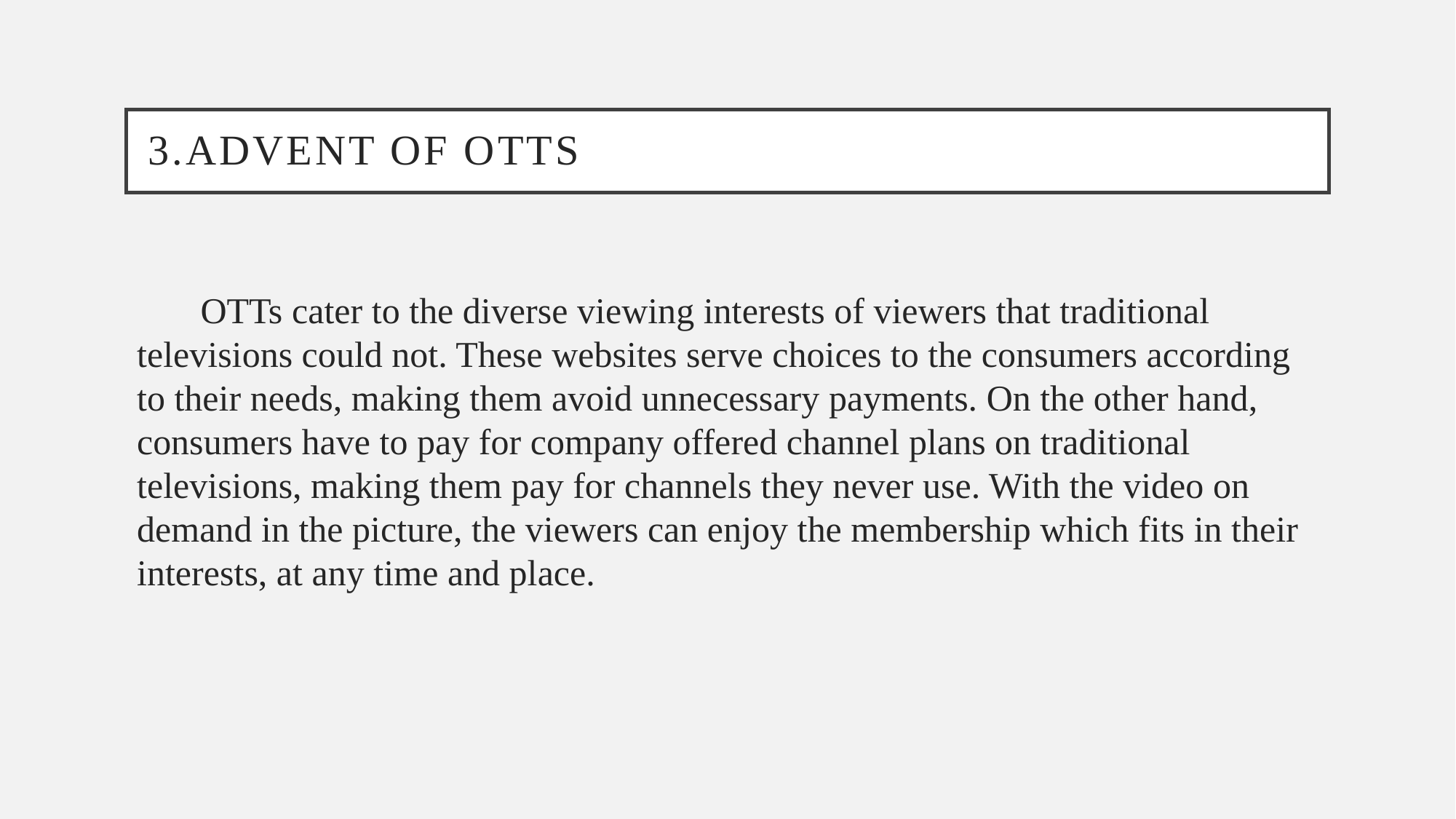

# 3.Advent of OTTs
       OTTs cater to the diverse viewing interests of viewers that traditional televisions could not. These websites serve choices to the consumers according to their needs, making them avoid unnecessary payments. On the other hand, consumers have to pay for company offered channel plans on traditional televisions, making them pay for channels they never use. With the video on demand in the picture, the viewers can enjoy the membership which fits in their interests, at any time and place.